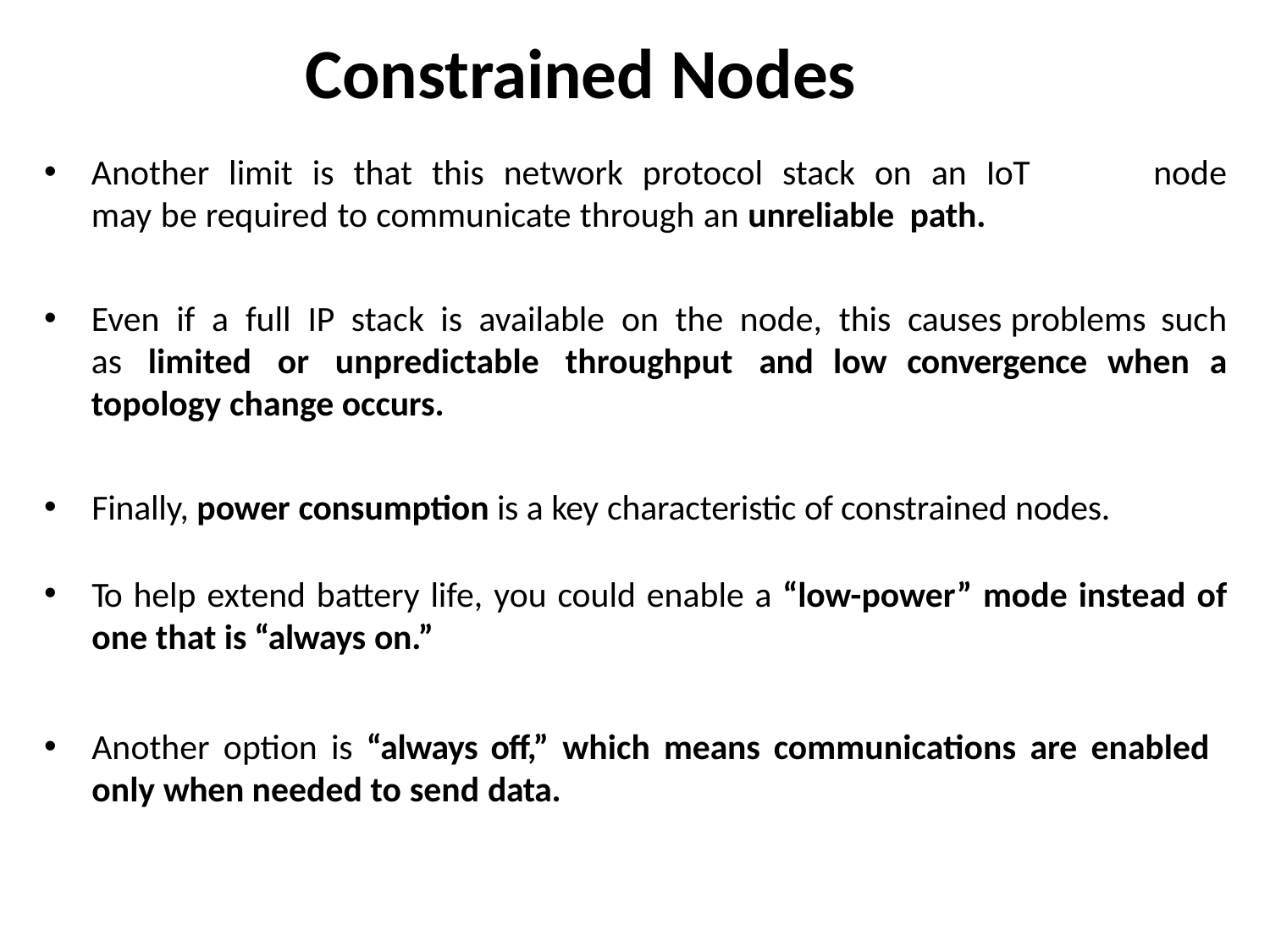

# Constrained Nodes
Another limit is that this network protocol stack on an IoT 	node may be required to communicate through an unreliable  path.

Even if a full IP stack is available on the node, this causes problems such as limited or unpredictable throughput and low convergence when a topology change occurs.

Finally, power consumption is a key characteristic of constrained nodes.

To help extend battery life, you could enable a “low-power” mode instead of one that is “always on.”

Another option is “always off,” which means communications are enabled only when needed to send data.